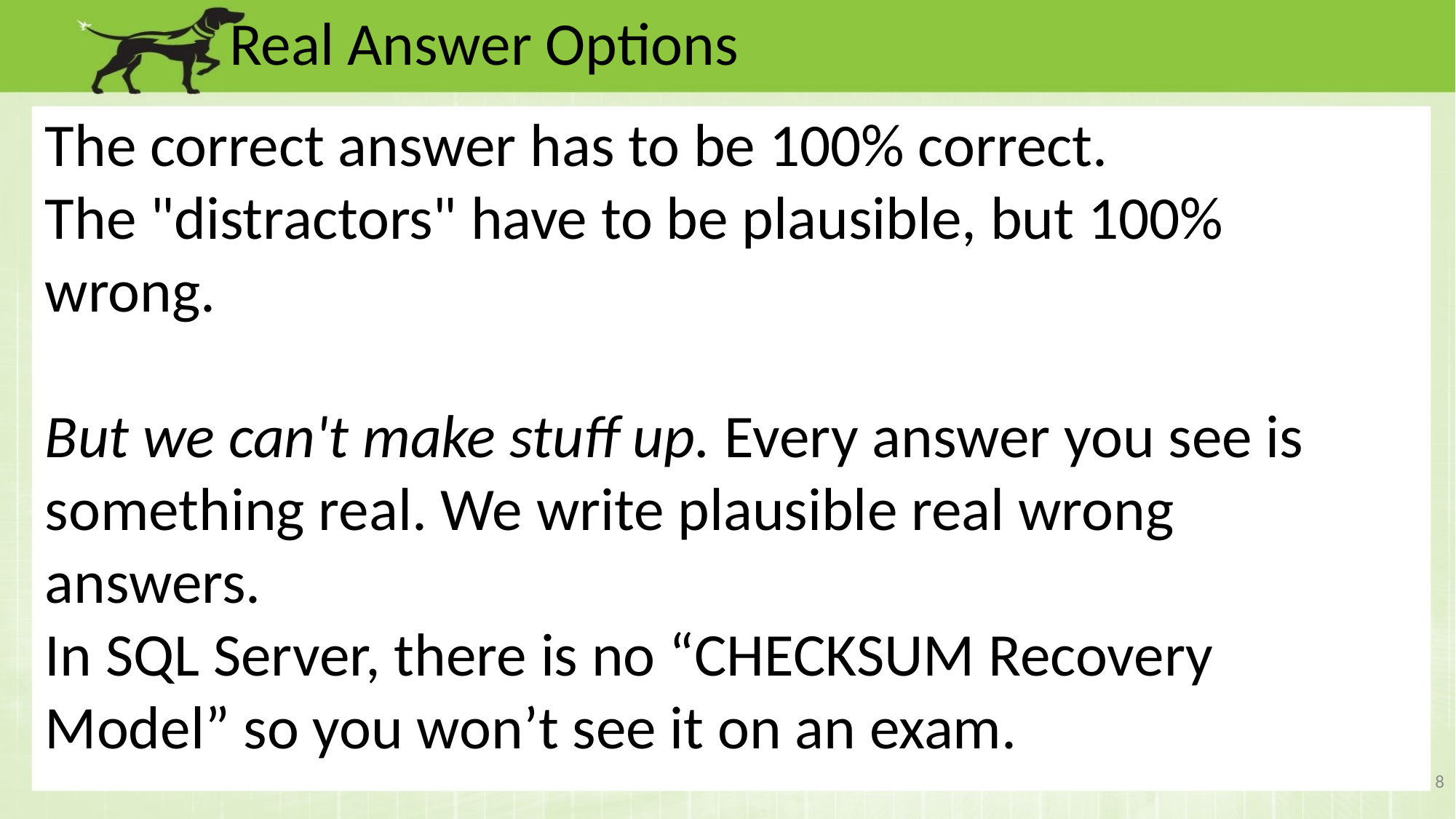

# Real Answer Options
The correct answer has to be 100% correct.
The "distractors" have to be plausible, but 100% wrong.

But we can't make stuff up. Every answer you see is something real. We write plausible real wrong answers.
In SQL Server, there is no “CHECKSUM Recovery Model” so you won’t see it on an exam.

8